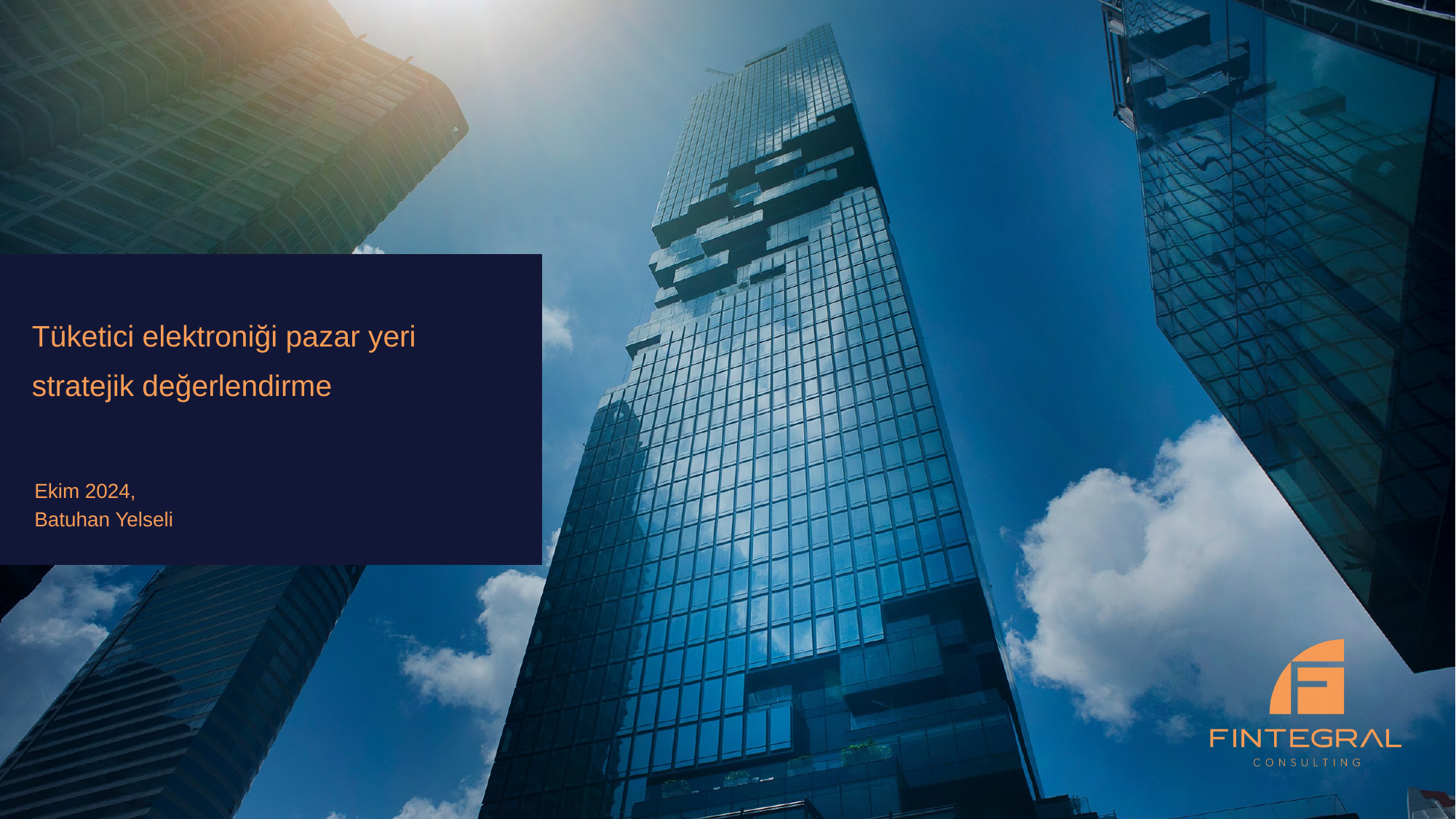

# Tüketici elektroniği pazar yeri stratejik değerlendirme
Ekim 2024,
Batuhan Yelseli